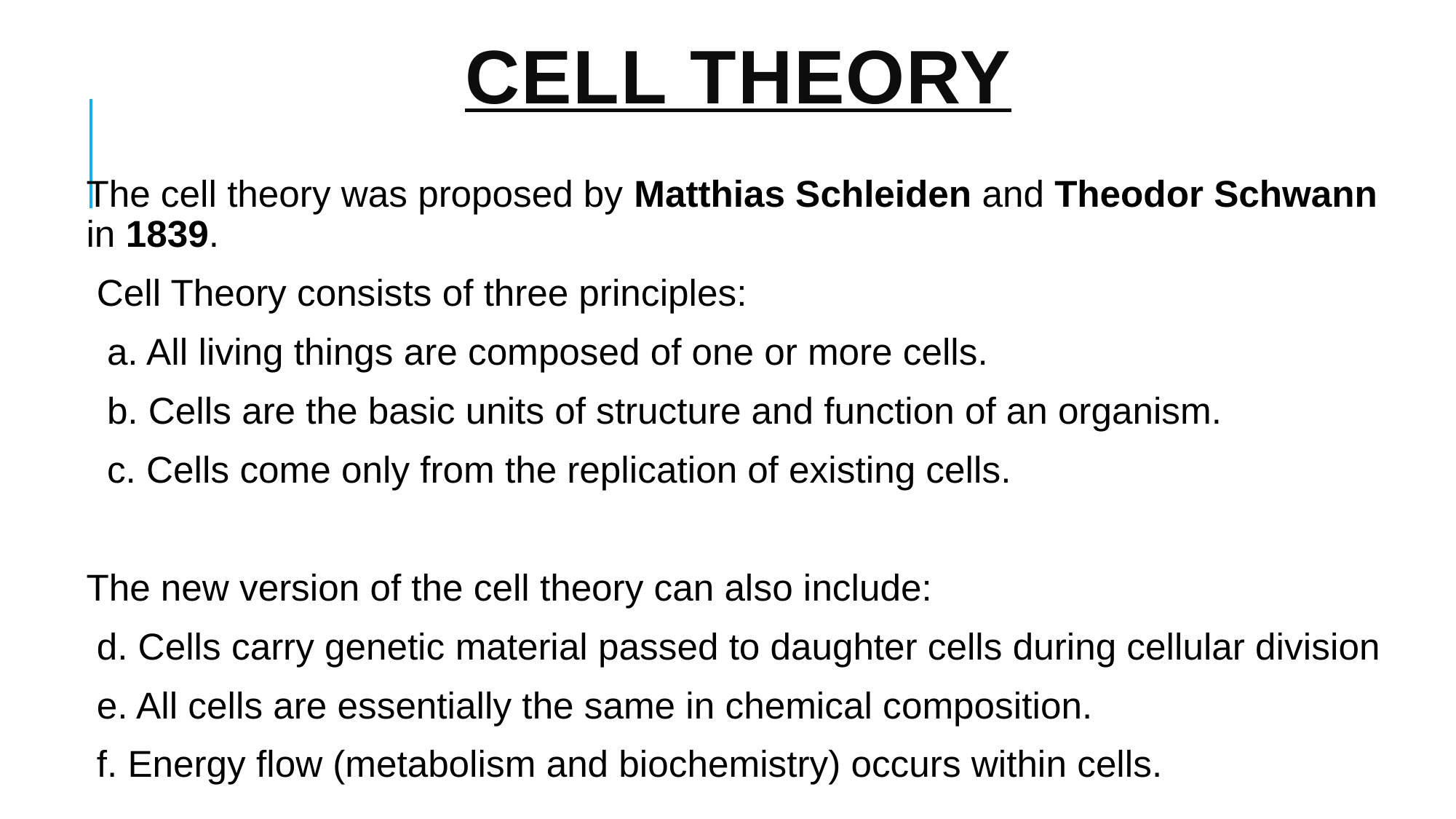

# Cell Theory

The cell theory was proposed by Matthias Schleiden and Theodor Schwann in 1839.
Cell Theory consists of three principles:
 a. All living things are composed of one or more cells.
 b. Cells are the basic units of structure and function of an organism.
 c. Cells come only from the replication of existing cells.

The new version of the cell theory can also include:
d. Cells carry genetic material passed to daughter cells during cellular division
e. All cells are essentially the same in chemical composition.
f. Energy flow (metabolism and biochemistry) occurs within cells.